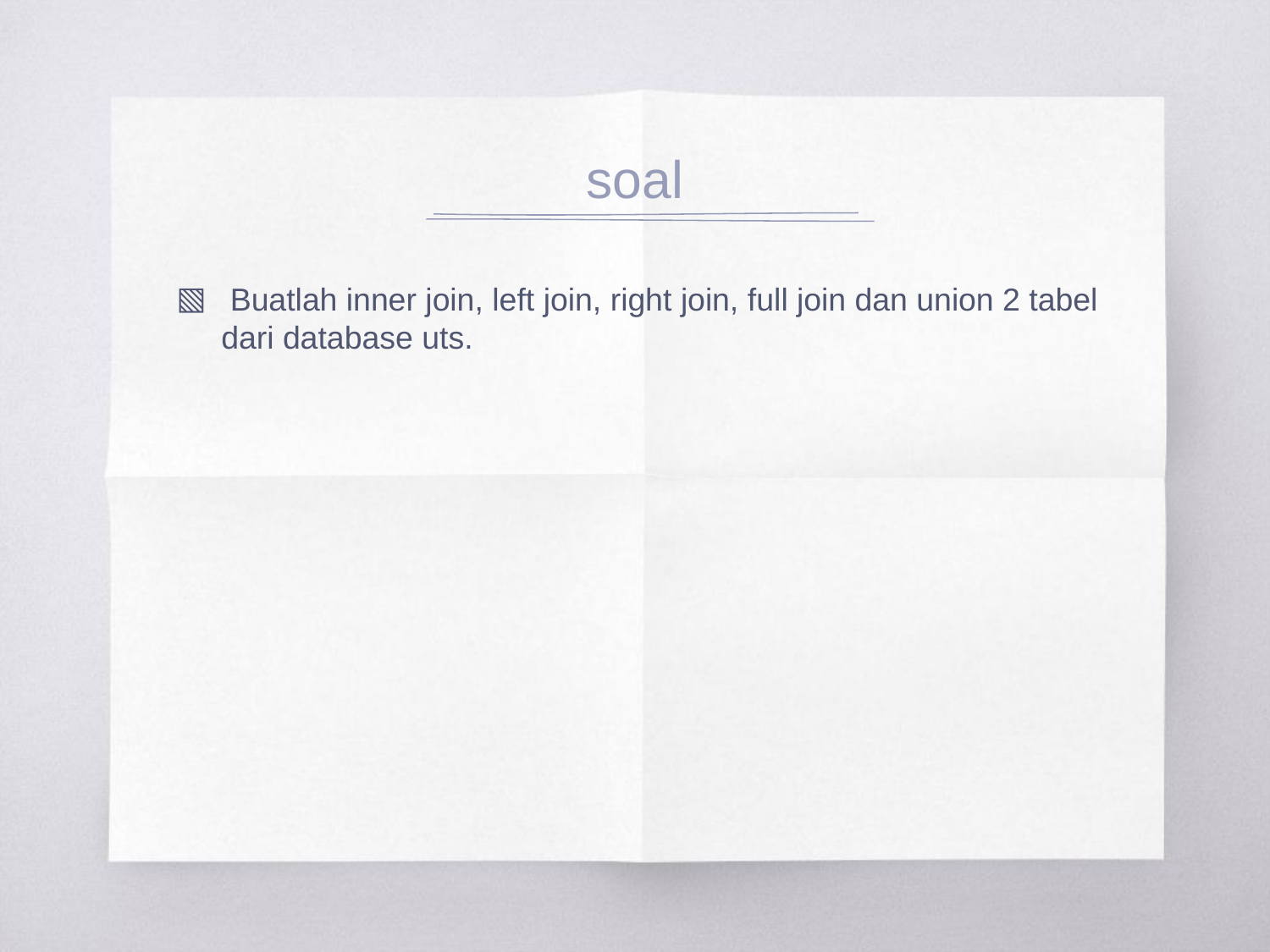

# soal
 Buatlah inner join, left join, right join, full join dan union 2 tabel 	dari database uts.